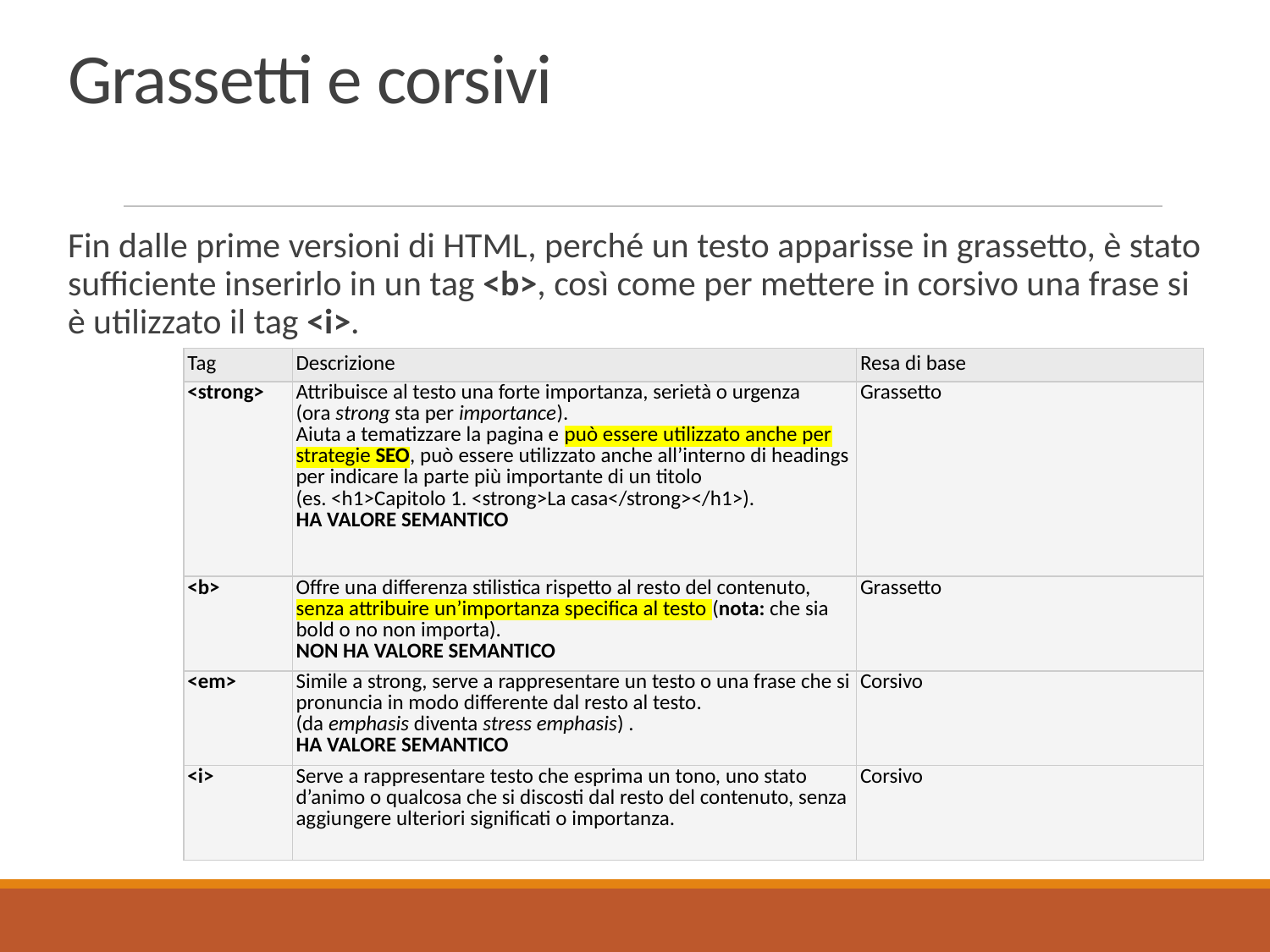

# Grassetti e corsivi
Fin dalle prime versioni di HTML, perché un testo apparisse in grassetto, è stato sufficiente inserirlo in un tag <b>, così come per mettere in corsivo una frase si è utilizzato il tag <i>.
| Tag | Descrizione | Resa di base |
| --- | --- | --- |
| <strong> | Attribuisce al testo una forte importanza, serietà o urgenza (ora strong sta per importance). Aiuta a tematizzare la pagina e può essere utilizzato anche per strategie SEO, può essere utilizzato anche all’interno di headings per indicare la parte più importante di un titolo (es. <h1>Capitolo 1. <strong>La casa</strong></h1>). HA VALORE SEMANTICO | Grassetto |
| <b> | Offre una differenza stilistica rispetto al resto del contenuto, senza attribuire un’importanza specifica al testo (nota: che sia bold o no non importa). NON HA VALORE SEMANTICO | Grassetto |
| <em> | Simile a strong, serve a rappresentare un testo o una frase che si pronuncia in modo differente dal resto al testo. (da emphasis diventa stress emphasis) . HA VALORE SEMANTICO | Corsivo |
| <i> | Serve a rappresentare testo che esprima un tono, uno stato d’animo o qualcosa che si discosti dal resto del contenuto, senza aggiungere ulteriori significati o importanza. | Corsivo |